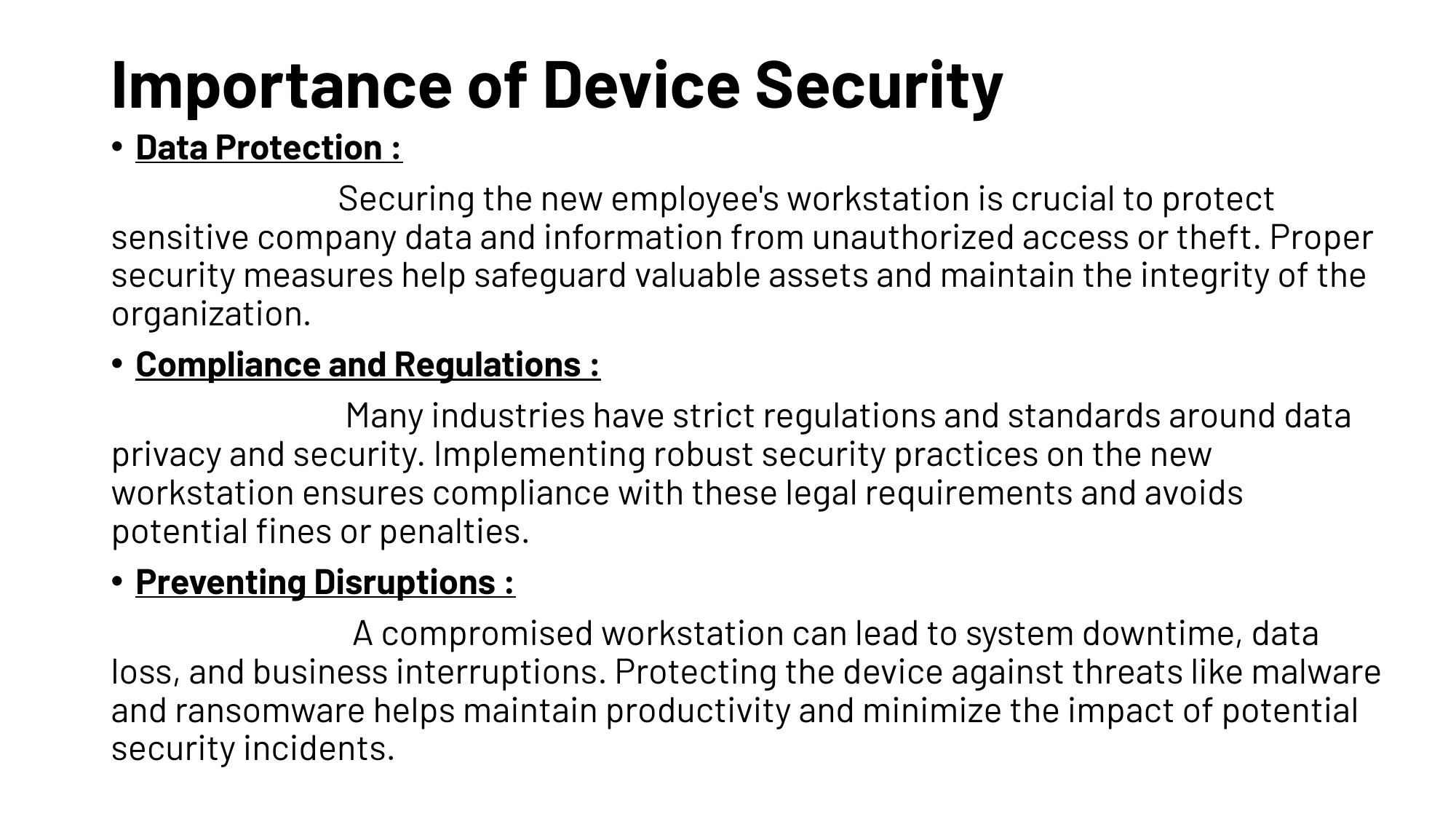

# Importance of Device Security

Data Protection :
                                Securing the new employee's workstation is crucial to protect sensitive company data and information from unauthorized access or theft. Proper security measures help safeguard valuable assets and maintain the integrity of the organization.
Compliance and Regulations :
                                 Many industries have strict regulations and standards around data privacy and security. Implementing robust security practices on the new workstation ensures compliance with these legal requirements and avoids potential fines or penalties.
Preventing Disruptions :
                                  A compromised workstation can lead to system downtime, data loss, and business interruptions. Protecting the device against threats like malware and ransomware helps maintain productivity and minimize the impact of potential security incidents.